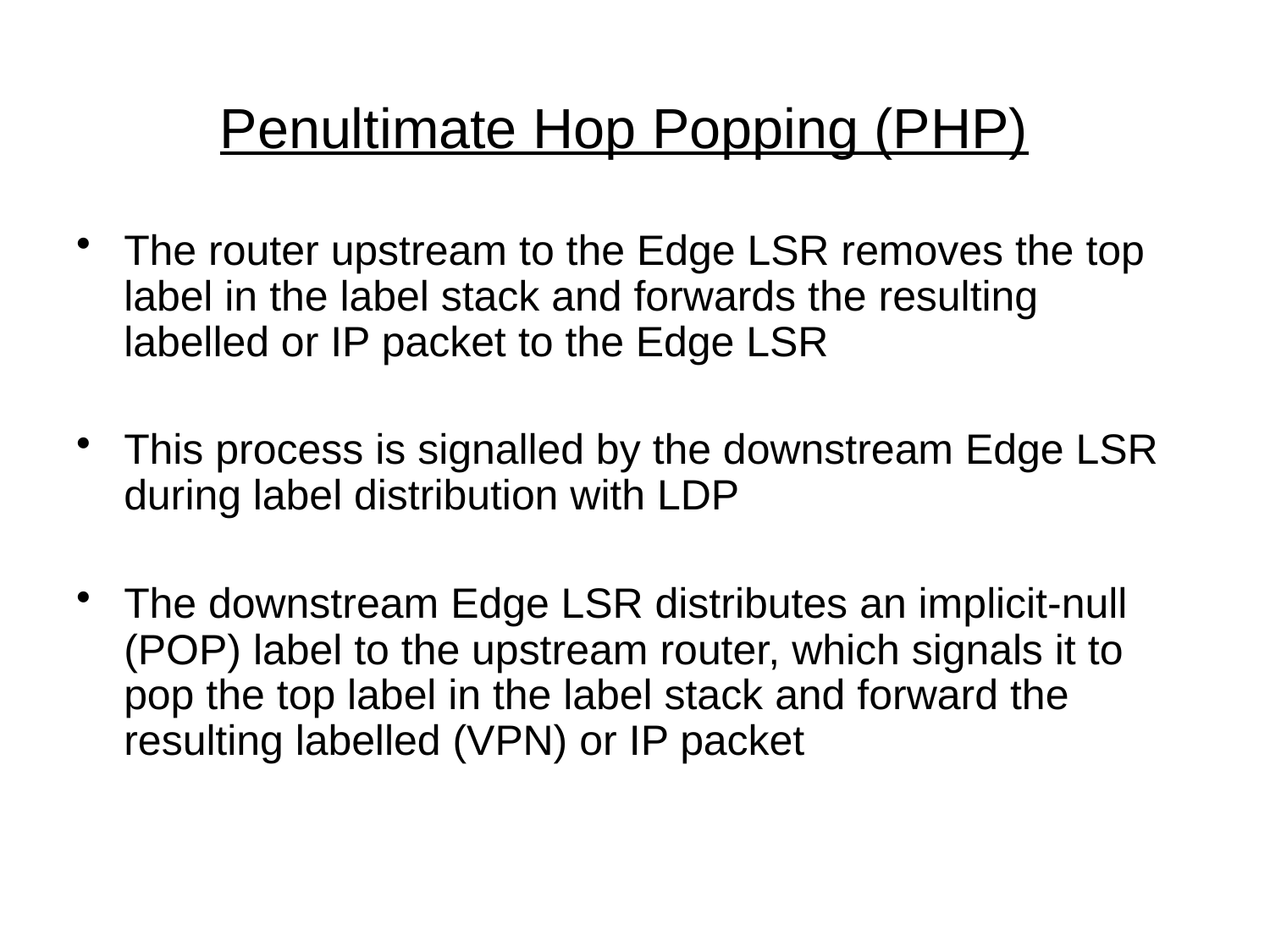

# Penultimate Hop Popping (PHP)
The router upstream to the Edge LSR removes the top label in the label stack and forwards the resulting labelled or IP packet to the Edge LSR

This process is signalled by the downstream Edge LSR during label distribution with LDP

The downstream Edge LSR distributes an implicit-null (POP) label to the upstream router, which signals it to pop the top label in the label stack and forward the resulting labelled (VPN) or IP packet